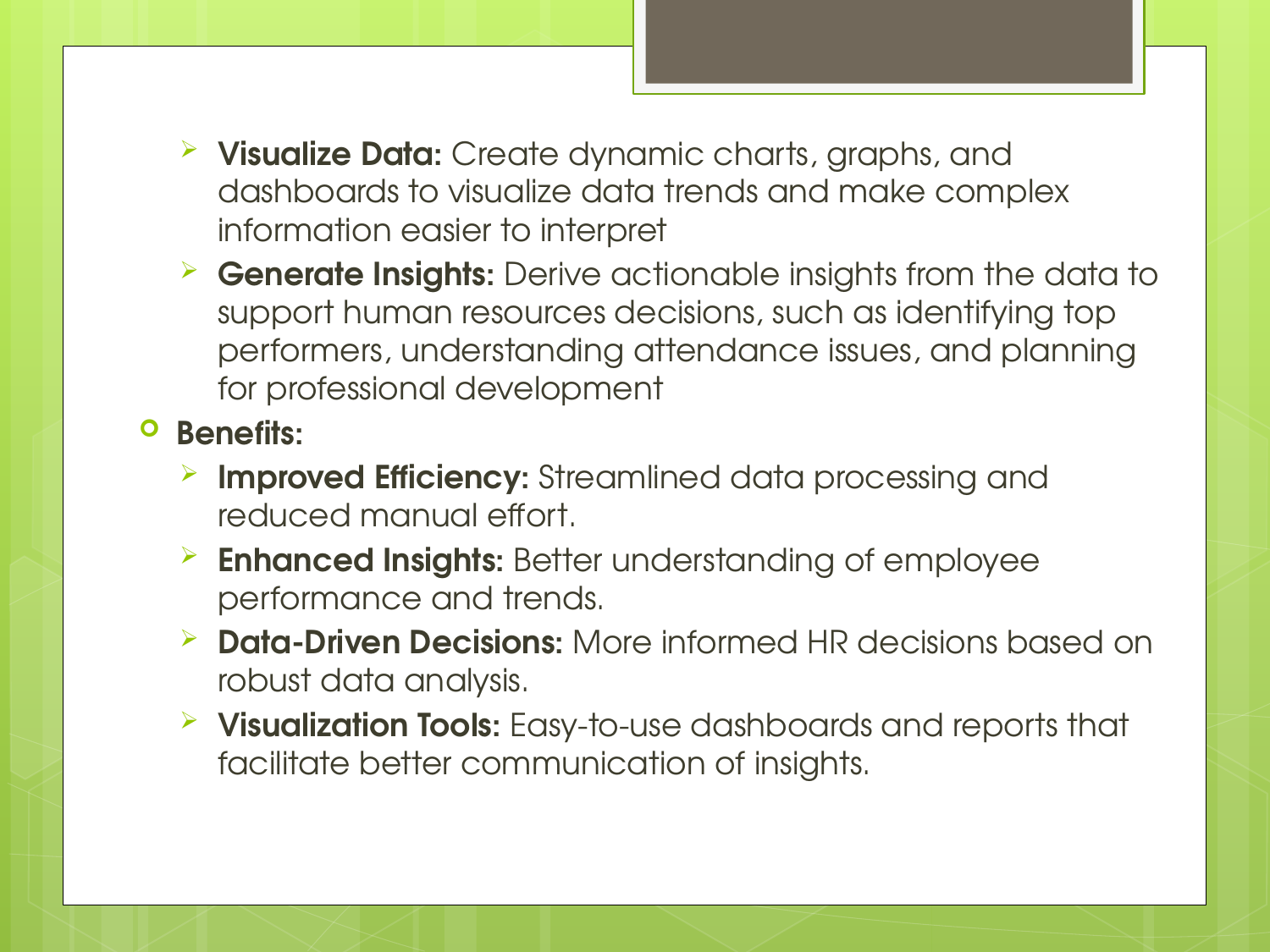

Visualize Data: Create dynamic charts, graphs, and dashboards to visualize data trends and make complex information easier to interpret
Generate Insights: Derive actionable insights from the data to support human resources decisions, such as identifying top performers, understanding attendance issues, and planning for professional development
Benefits:
Improved Efficiency: Streamlined data processing and reduced manual effort.
Enhanced Insights: Better understanding of employee performance and trends.
Data-Driven Decisions: More informed HR decisions based on robust data analysis.
Visualization Tools: Easy-to-use dashboards and reports that facilitate better communication of insights.